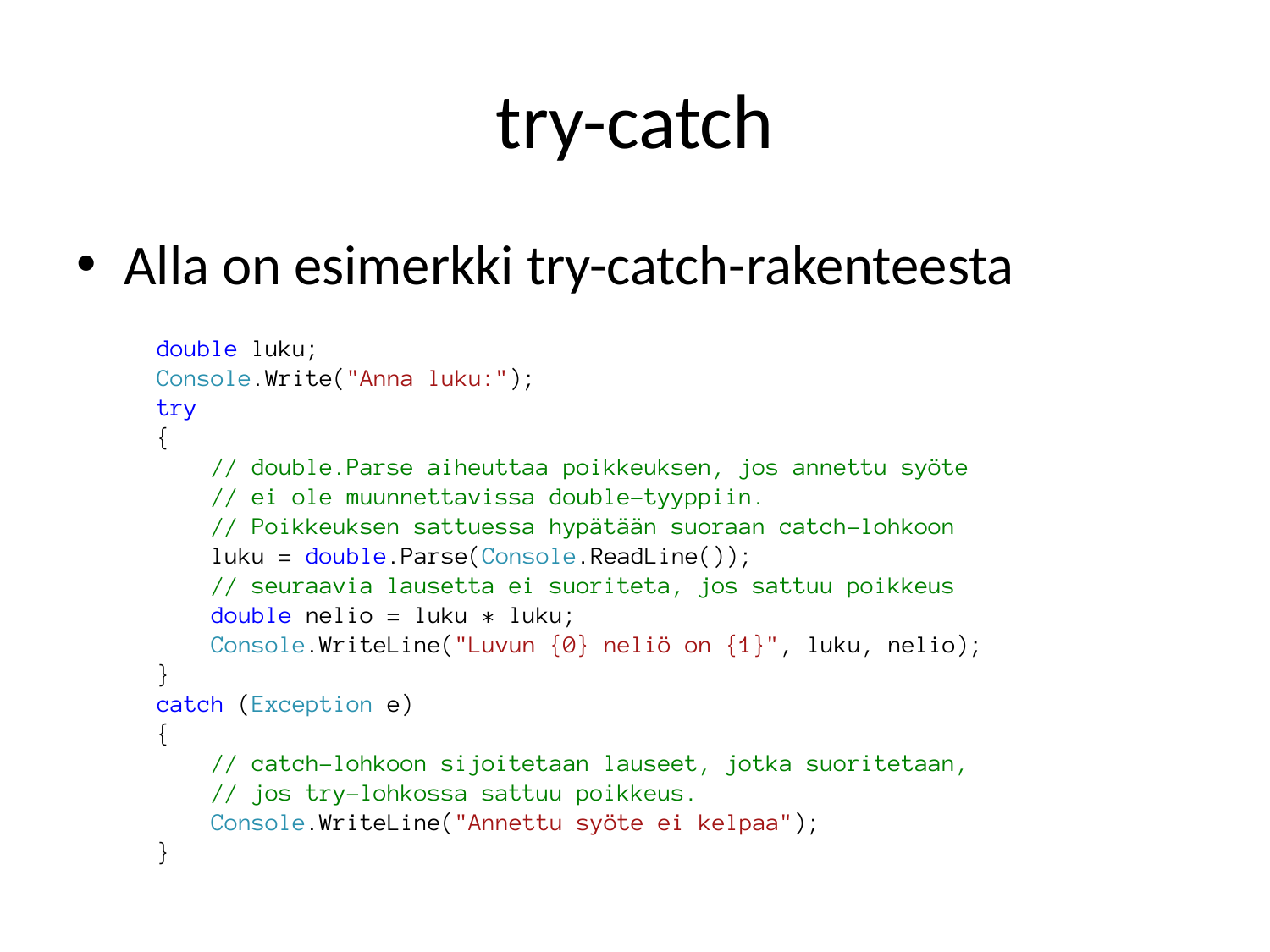

# try-catch
Alla on esimerkki try-catch-rakenteesta
double luku;
Console.Write("Anna luku:");
try
{
    // double.Parse aiheuttaa poikkeuksen, jos annettu syöte
    // ei ole muunnettavissa double-tyyppiin.
    // Poikkeuksen sattuessa hypätään suoraan catch-lohkoon
    luku = double.Parse(Console.ReadLine());
    // seuraavia lausetta ei suoriteta, jos sattuu poikkeus
    double nelio = luku * luku;
    Console.WriteLine("Luvun {0} neliö on {1}", luku, nelio);
}
catch (Exception e)
{
    // catch-lohkoon sijoitetaan lauseet, jotka suoritetaan,
    // jos try-lohkossa sattuu poikkeus.
    Console.WriteLine("Annettu syöte ei kelpaa");
}